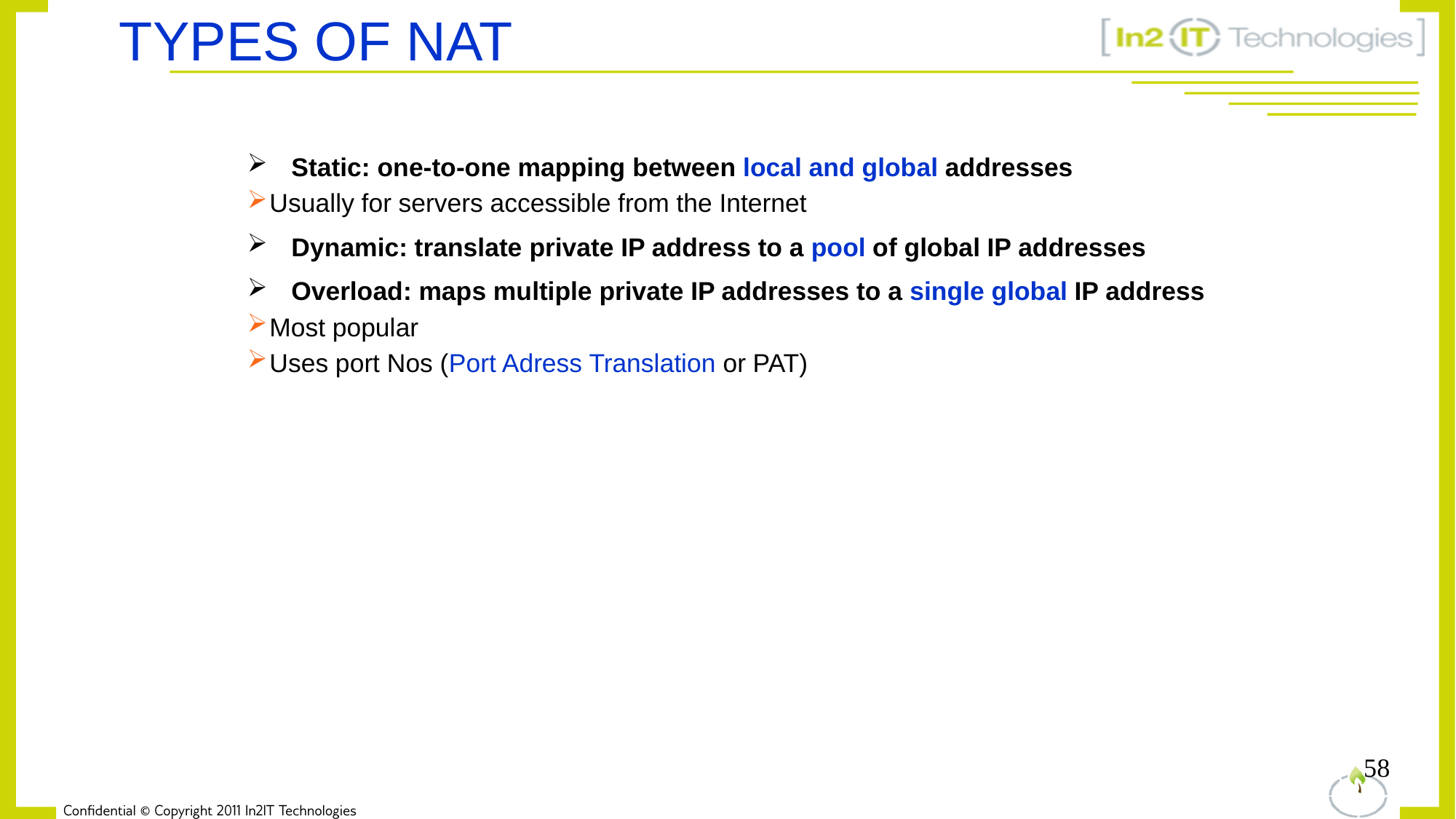

# Types of NAT
Static: one-to-one mapping between local and global addresses
Usually for servers accessible from the Internet
Dynamic: translate private IP address to a pool of global IP addresses
Overload: maps multiple private IP addresses to a single global IP address
Most popular
Uses port Nos (Port Adress Translation or PAT)
58